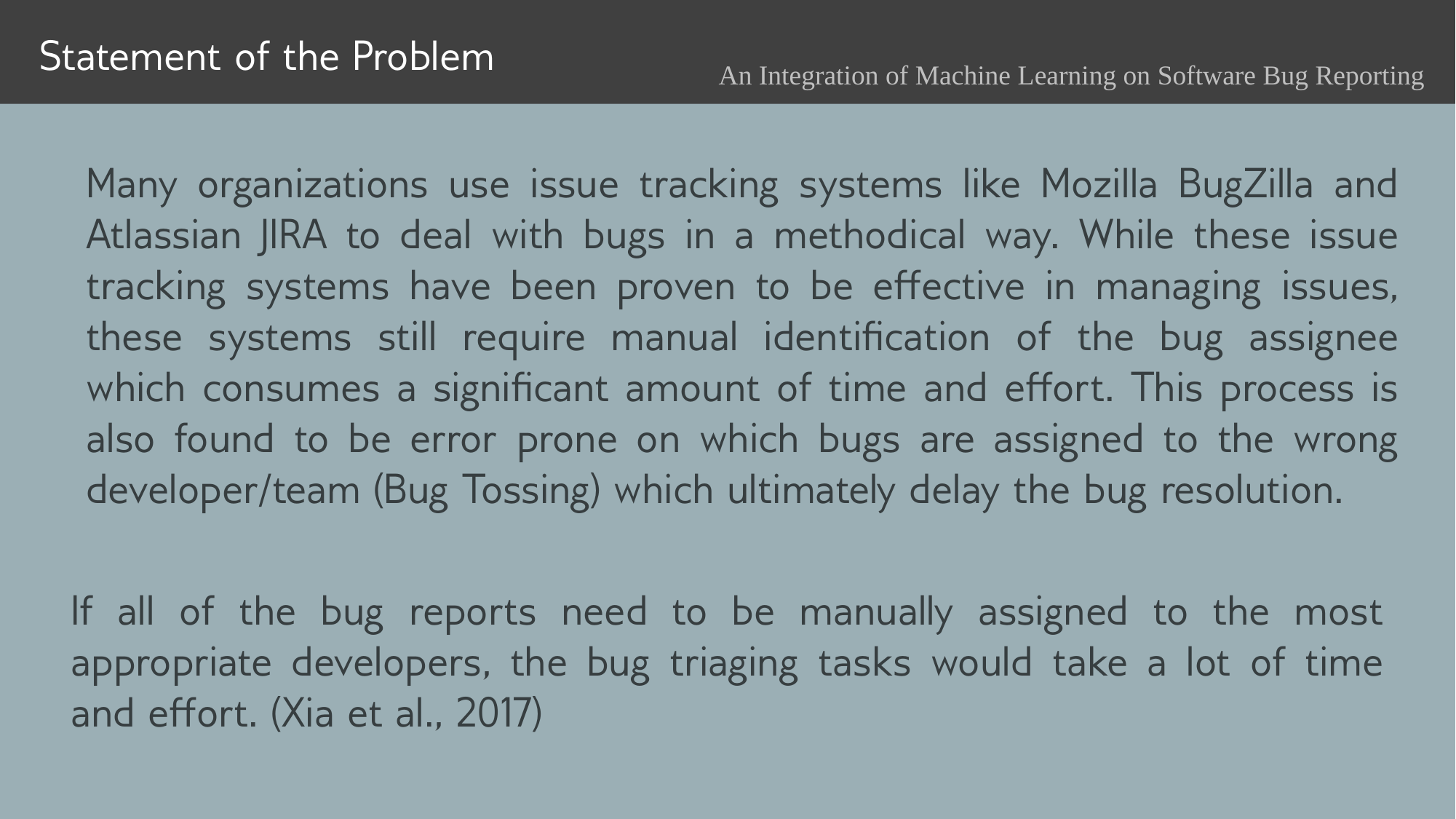

Statement of the Problem
An Integration of Machine Learning on Software Bug Reporting
Many organizations use issue tracking systems like Mozilla BugZilla and Atlassian JIRA to deal with bugs in a methodical way. While these issue tracking systems have been proven to be effective in managing issues, these systems still require manual identification of the bug assignee which consumes a significant amount of time and effort. This process is also found to be error prone on which bugs are assigned to the wrong developer/team (Bug Tossing) which ultimately delay the bug resolution.
If all of the bug reports need to be manually assigned to the most appropriate developers, the bug triaging tasks would take a lot of time and effort. (Xia et al., 2017)